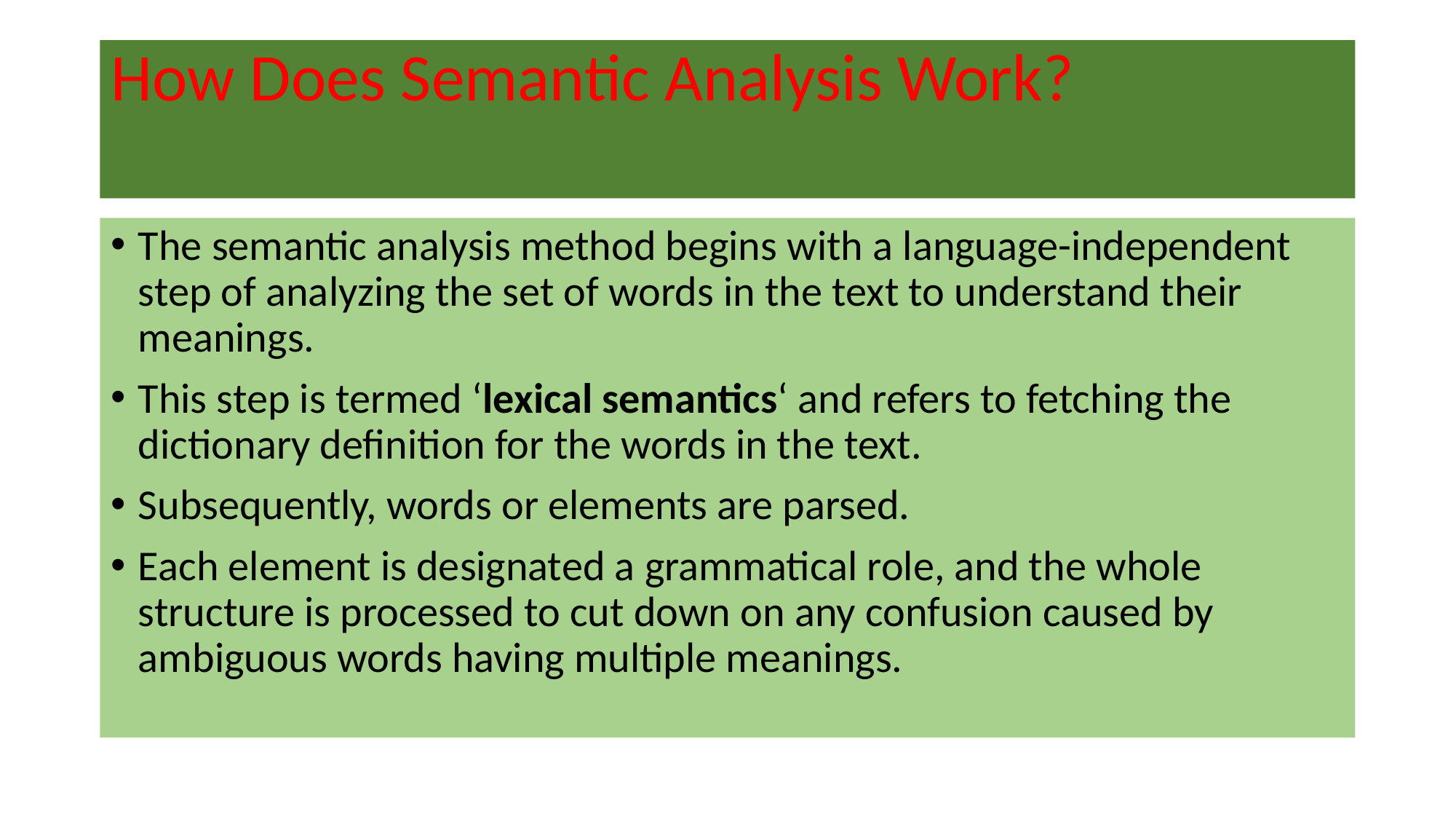

# How Does Semantic Analysis Work?
The semantic analysis method begins with a language-independent step of analyzing the set of words in the text to understand their meanings.
This step is termed ‘lexical semantics‘ and refers to fetching the dictionary definition for the words in the text.
Subsequently, words or elements are parsed.
Each element is designated a grammatical role, and the whole structure is processed to cut down on any confusion caused by ambiguous words having multiple meanings.